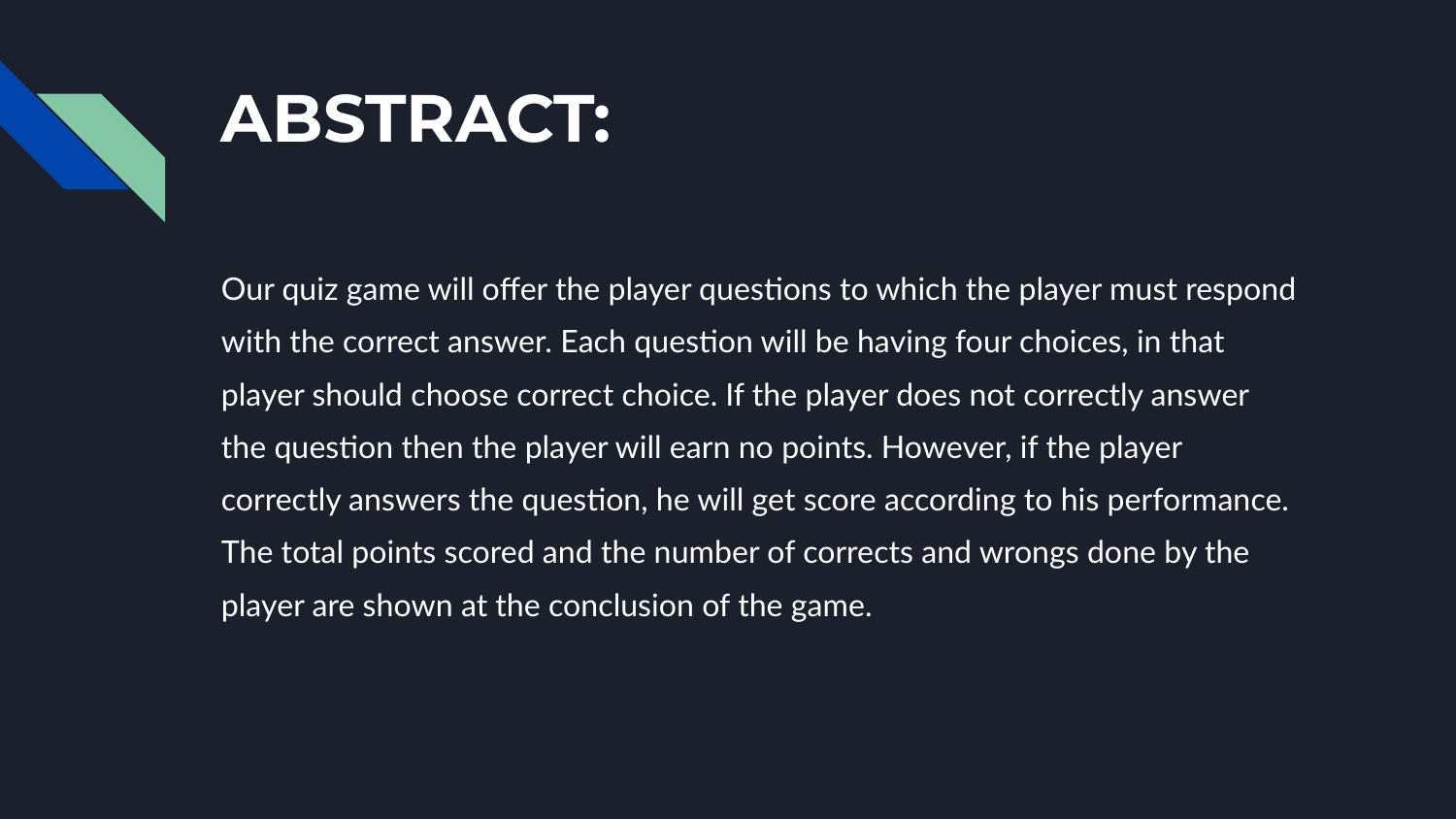

# ABSTRACT:
Our quiz game will offer the player questions to which the player must respond
with the correct answer. Each question will be having four choices, in that
player should choose correct choice. If the player does not correctly answer
the question then the player will earn no points. However, if the player
correctly answers the question, he will get score according to his performance.
The total points scored and the number of corrects and wrongs done by the
player are shown at the conclusion of the game.